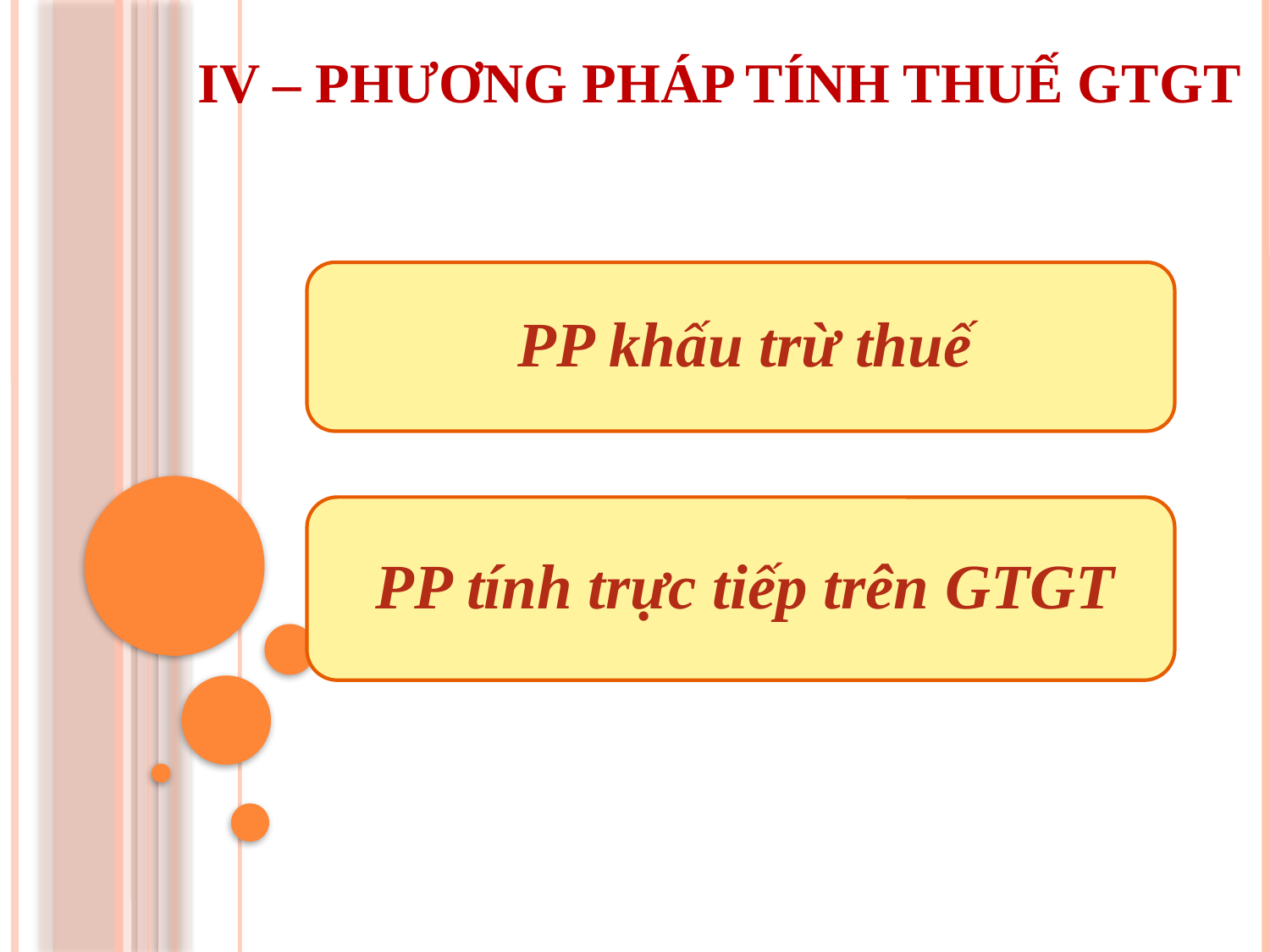

IV – PHƯƠNG PHÁP TÍNH THUẾ GTGT
PP khấu trừ thuế
PP tính trực tiếp trên GTGT